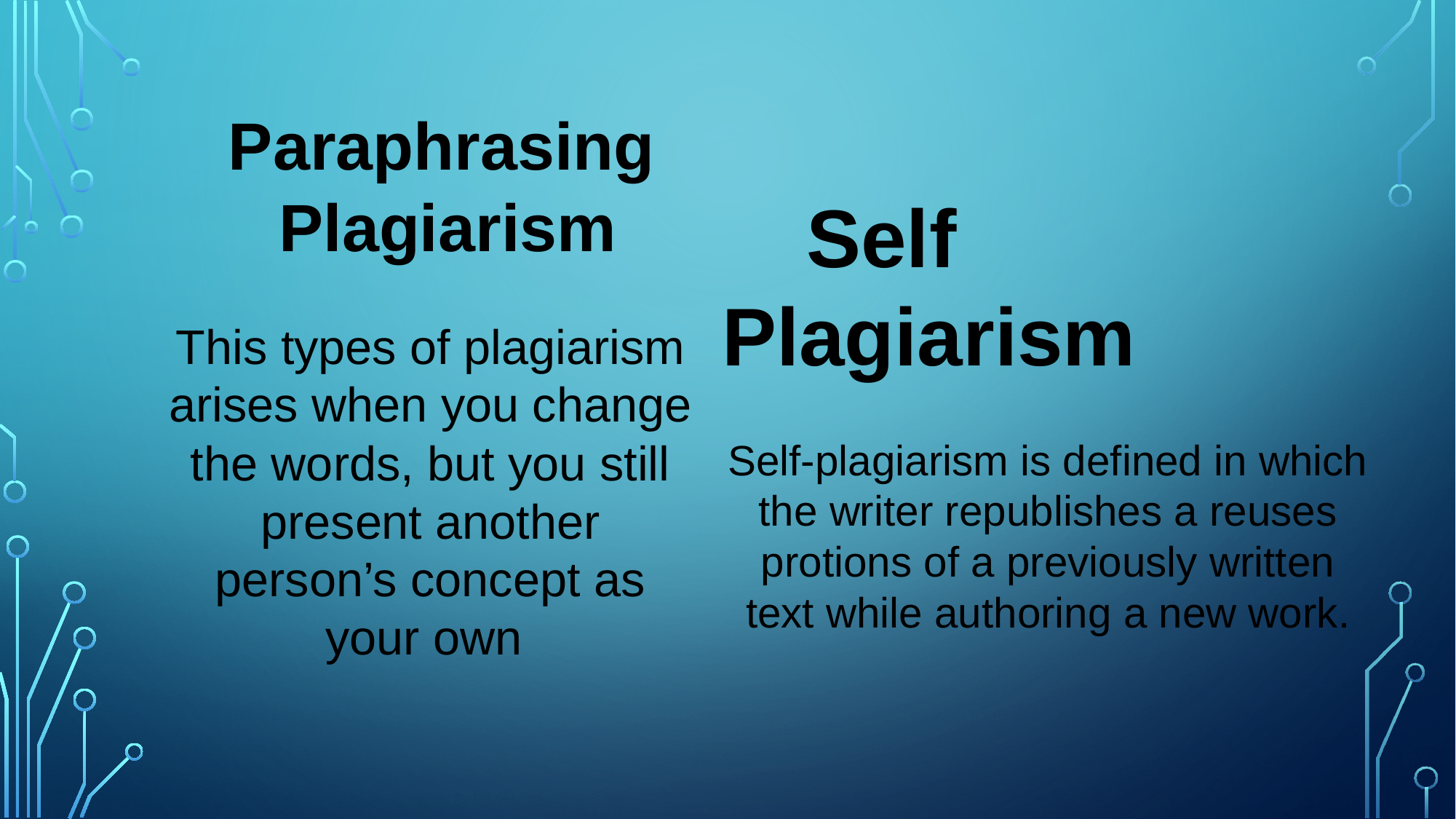

Paraphrasing
      Plagiarism

This types of plagiarism arises when you change the words, but you still present another person’s concept as your own

     Self Plagiarism

Self-plagiarism is defined in which the writer republishes a reuses protions of a previously written text while authoring a new work.